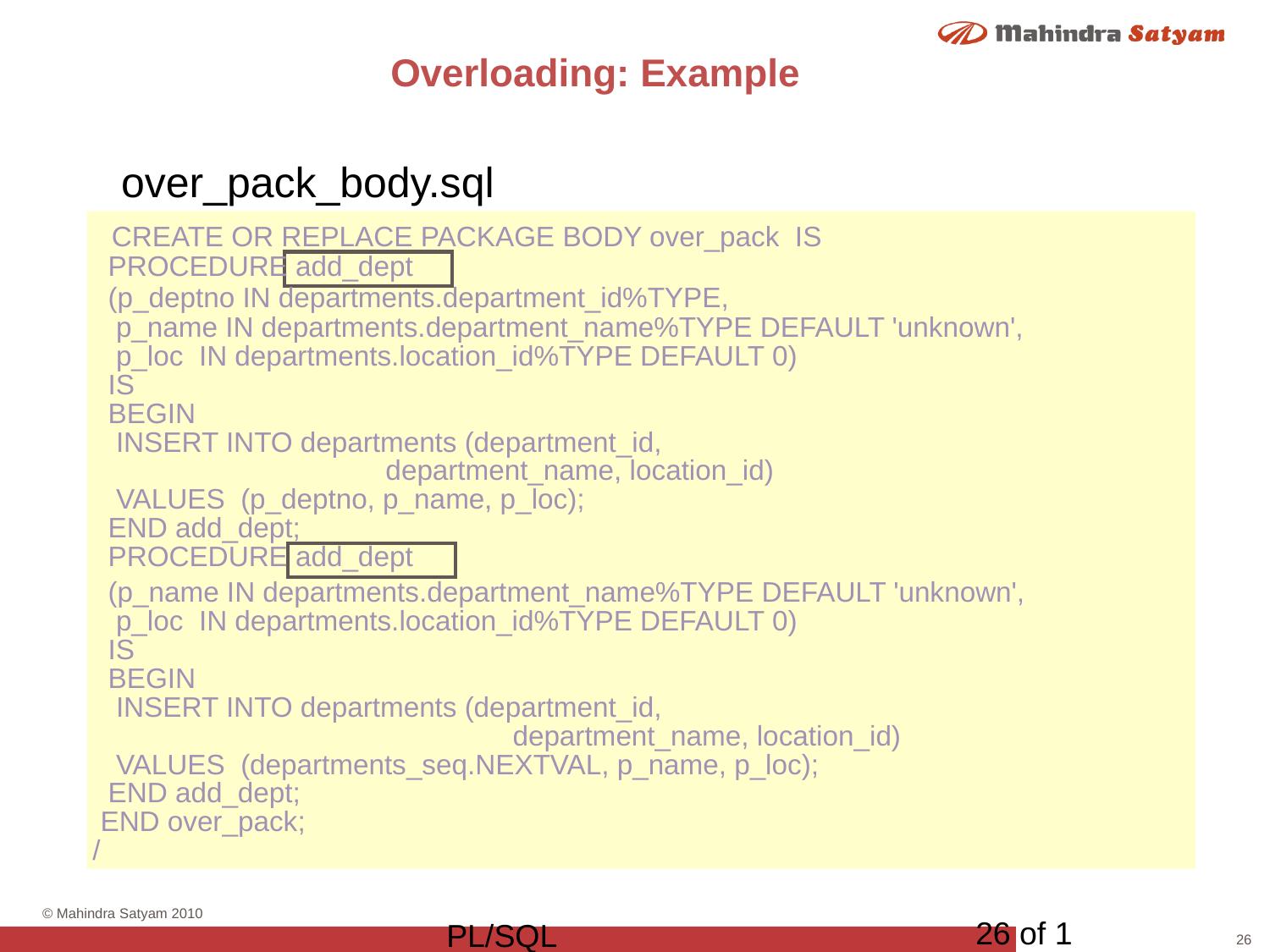

# Overloading: Example
over_pack_body.sql

 CREATE OR REPLACE PACKAGE BODY over_pack  IS
  PROCEDURE add_dept
  (p_deptno IN departments.department_id%TYPE,
   p_name IN departments.department_name%TYPE DEFAULT 'unknown',
   p_loc  IN departments.location_id%TYPE DEFAULT 0)
  IS
  BEGIN
   INSERT INTO departments (department_id,						     department_name, location_id)
   VALUES  (p_deptno, p_name, p_loc);
  END add_dept;
  PROCEDURE add_dept
  (p_name IN departments.department_name%TYPE DEFAULT 'unknown',
   p_loc  IN departments.location_id%TYPE DEFAULT 0)
  IS
  BEGIN
   INSERT INTO departments (department_id,
  			     department_name, location_id)
   VALUES  (departments_seq.NEXTVAL, p_name, p_loc);
  END add_dept;
 END over_pack;
/

26 of 1
PL/SQL